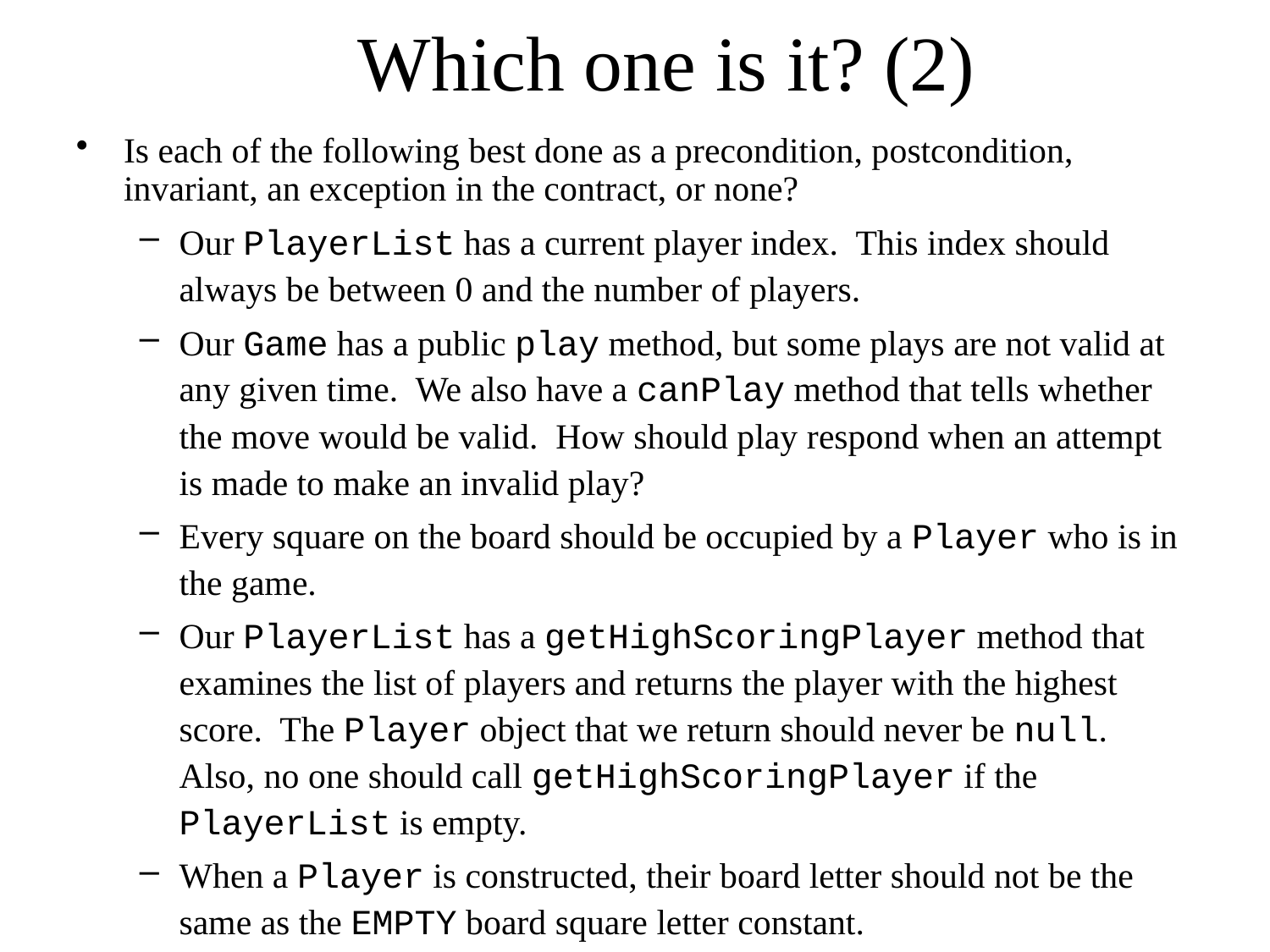

# Which one is it? (2)
Is each of the following best done as a precondition, postcondition, invariant, an exception in the contract, or none?
Our PlayerList has a current player index.  This index should always be between 0 and the number of players.
Our Game has a public play method, but some plays are not valid at any given time.  We also have a canPlay method that tells whether the move would be valid.  How should play respond when an attempt is made to make an invalid play?
Every square on the board should be occupied by a Player who is in the game.
Our PlayerList has a getHighScoringPlayer method that examines the list of players and returns the player with the highest score.  The Player object that we return should never be null.  Also, no one should call getHighScoringPlayer if the PlayerList is empty.
When a Player is constructed, their board letter should not be the same as the EMPTY board square letter constant.